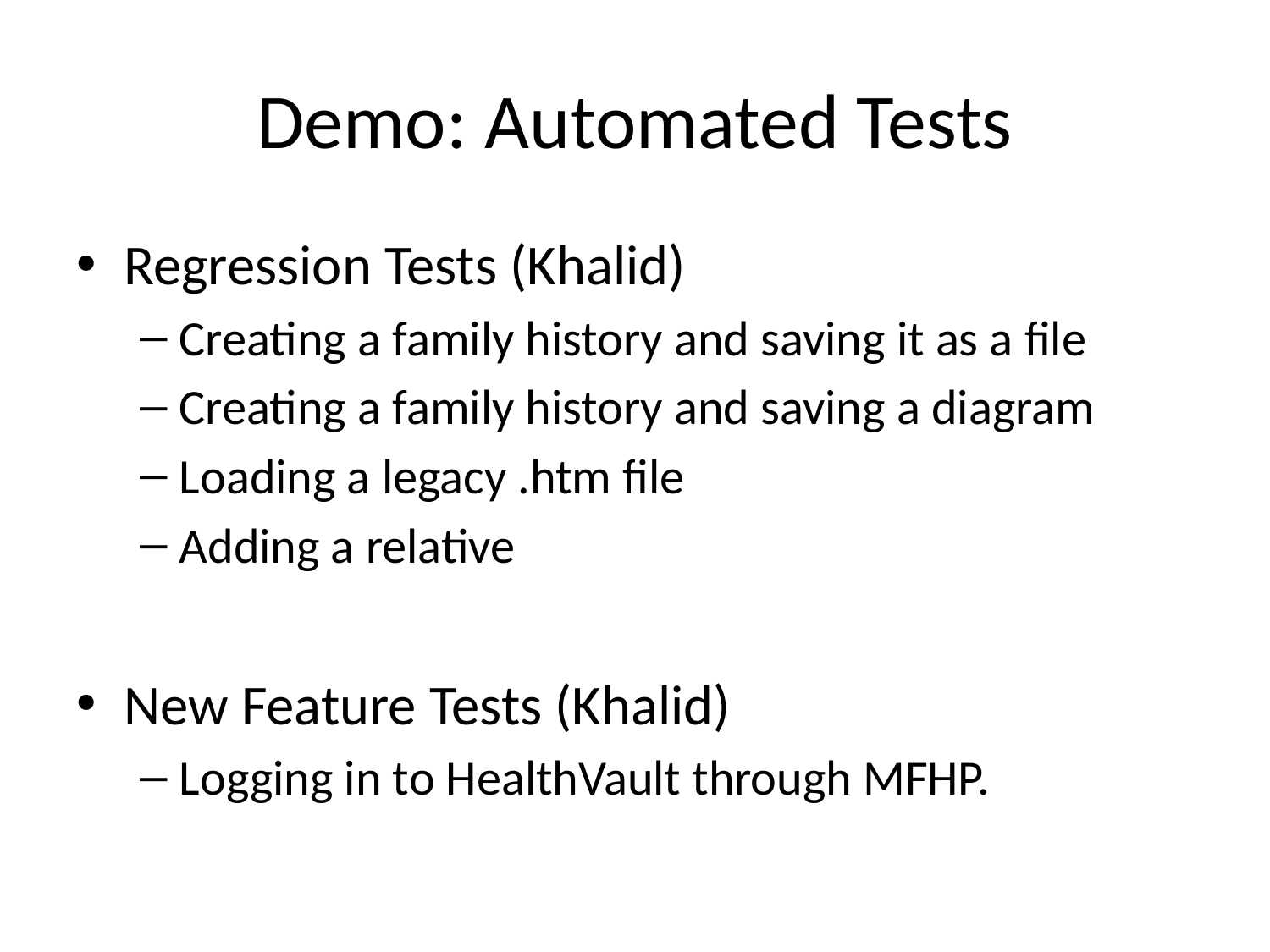

Demo: Automated Tests
Regression Tests (Khalid)
Creating a family history and saving it as a file
Creating a family history and saving a diagram
Loading a legacy .htm file
Adding a relative

New Feature Tests (Khalid)
Logging in to HealthVault through MFHP.